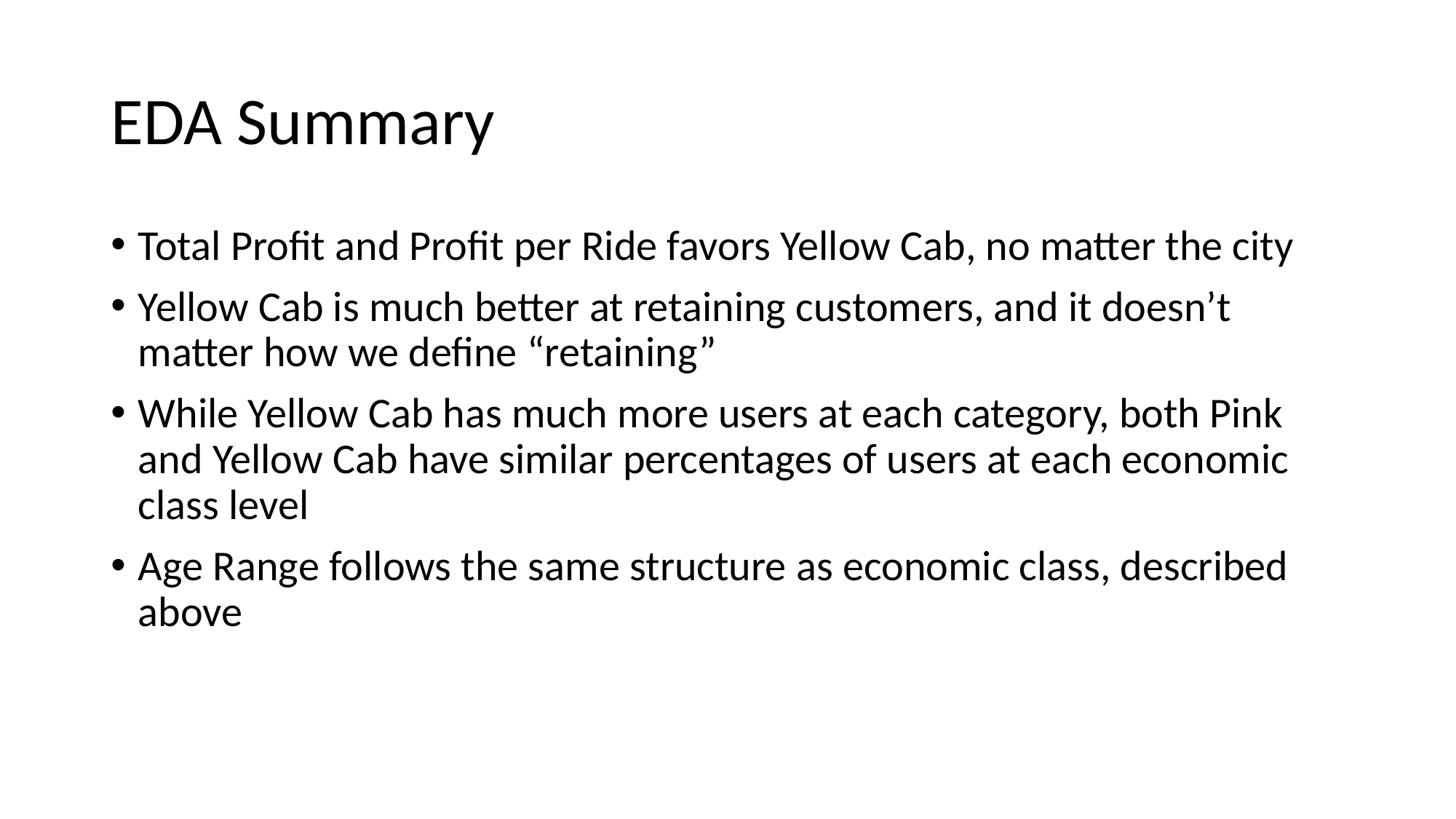

# EDA Summary
Total Profit and Profit per Ride favors Yellow Cab, no matter the city
Yellow Cab is much better at retaining customers, and it doesn’t matter how we define “retaining”
While Yellow Cab has much more users at each category, both Pink and Yellow Cab have similar percentages of users at each economic class level
Age Range follows the same structure as economic class, described above